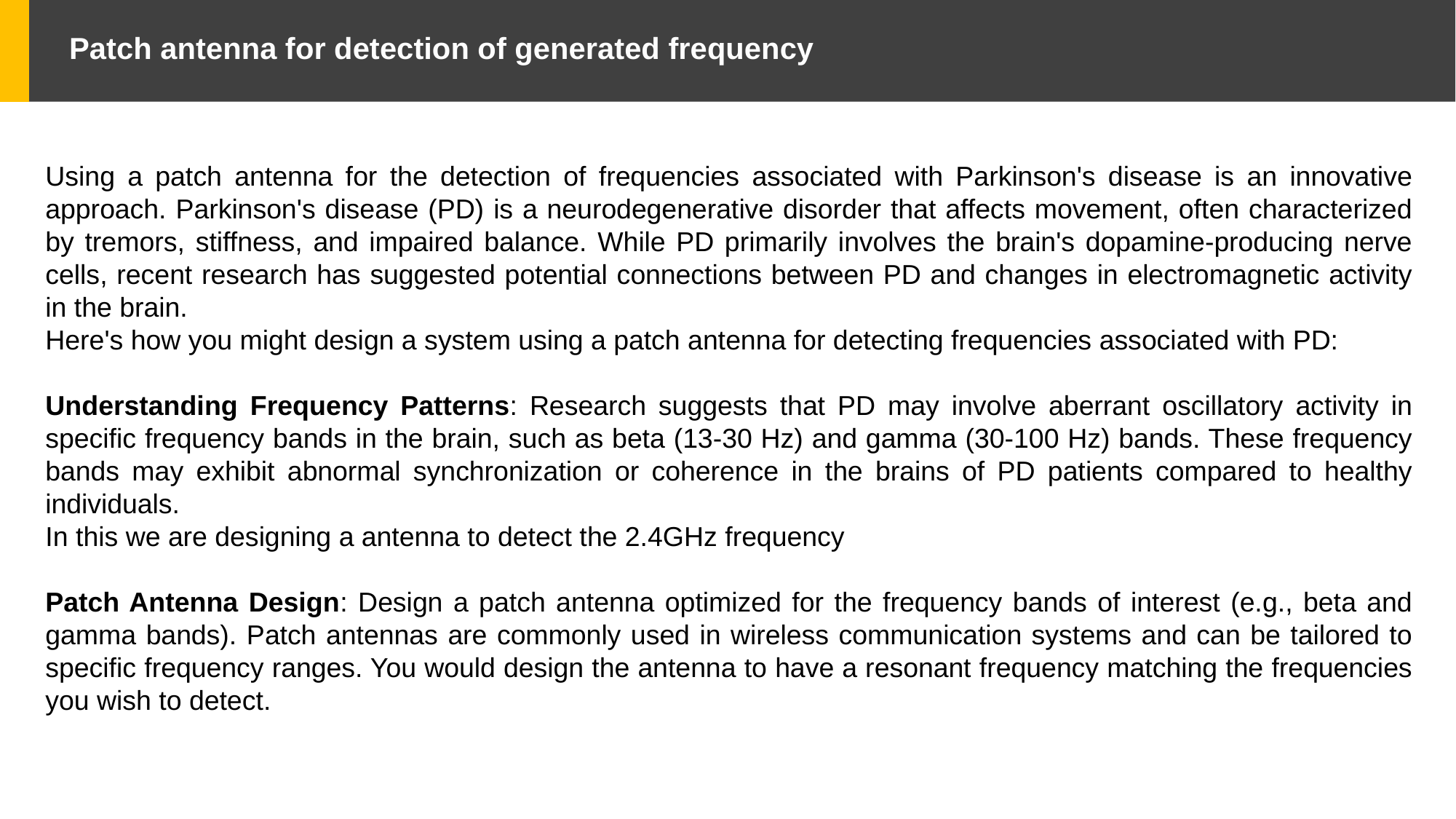

# Patch antenna for detection of generated frequency

Using a patch antenna for the detection of frequencies associated with Parkinson's disease is an innovative approach. Parkinson's disease (PD) is a neurodegenerative disorder that affects movement, often characterized by tremors, stiffness, and impaired balance. While PD primarily involves the brain's dopamine-producing nerve cells, recent research has suggested potential connections between PD and changes in electromagnetic activity in the brain.
Here's how you might design a system using a patch antenna for detecting frequencies associated with PD:

Understanding Frequency Patterns: Research suggests that PD may involve aberrant oscillatory activity in specific frequency bands in the brain, such as beta (13-30 Hz) and gamma (30-100 Hz) bands. These frequency bands may exhibit abnormal synchronization or coherence in the brains of PD patients compared to healthy individuals.
In this we are designing a antenna to detect the 2.4GHz frequency

Patch Antenna Design: Design a patch antenna optimized for the frequency bands of interest (e.g., beta and gamma bands). Patch antennas are commonly used in wireless communication systems and can be tailored to specific frequency ranges. You would design the antenna to have a resonant frequency matching the frequencies you wish to detect.